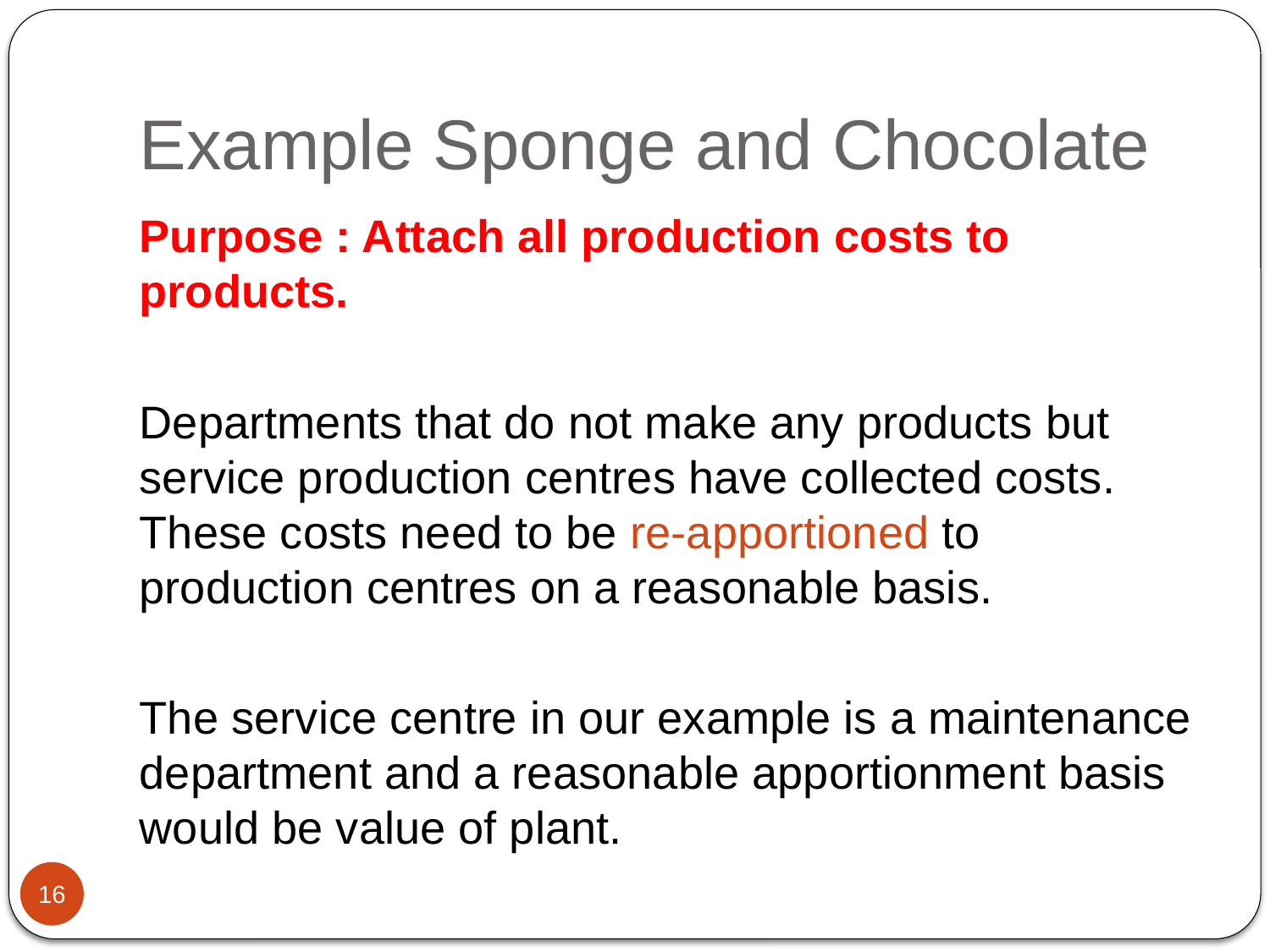

# Example Sponge and Chocolate
Purpose : Attach all production costs to products.

Departments that do not make any products but service production centres have collected costs. These costs need to be re-apportioned to production centres on a reasonable basis.

The service centre in our example is a maintenance department and a reasonable apportionment basis would be value of plant.
16